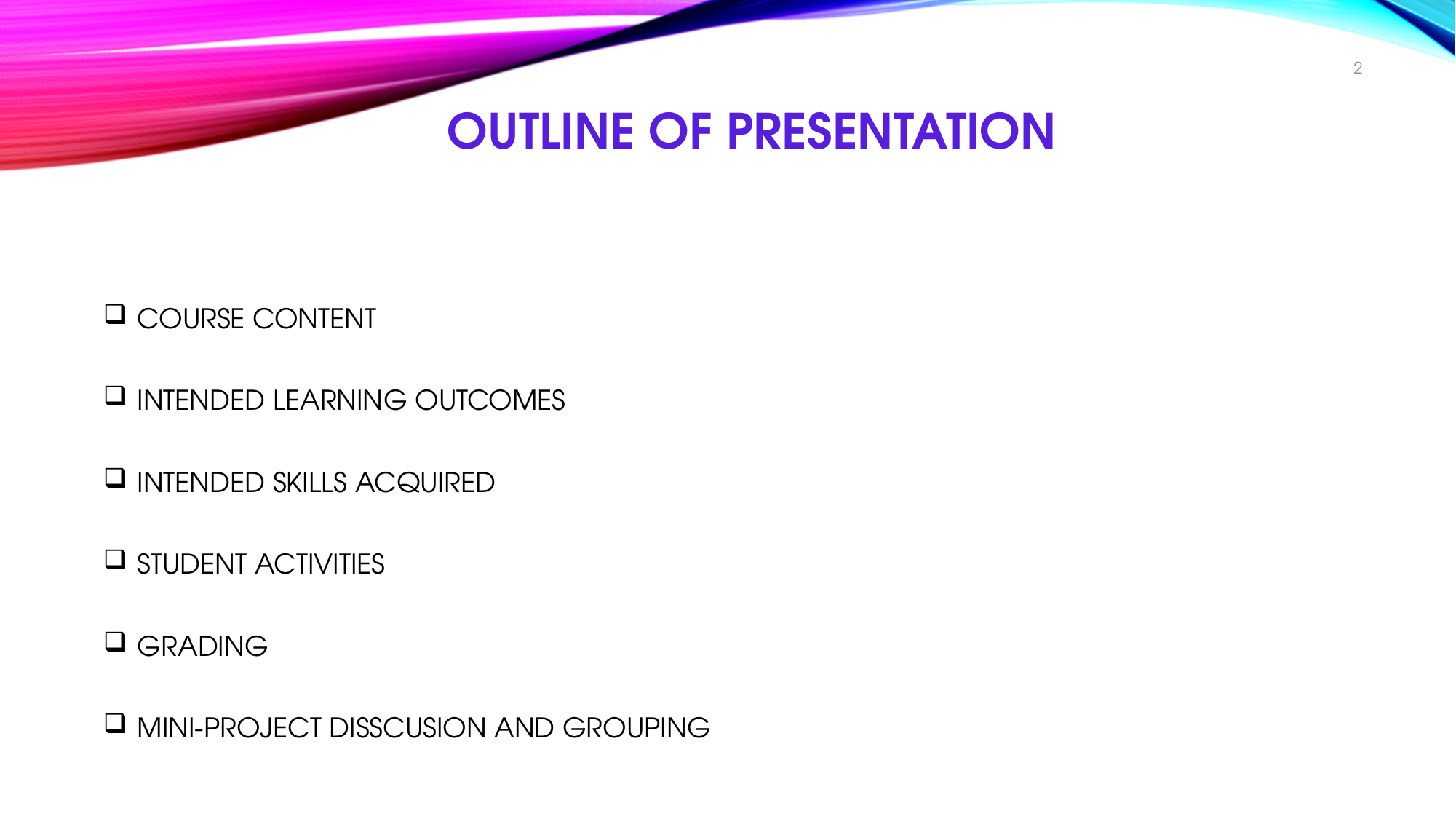

2
OUTLINE OF PRESENTATION
COURSE CONTENT
INTENDED LEARNING OUTCOMES
INTENDED SKILLS ACQUIRED
STUDENT ACTIVITIES
GRADING
MINI-PROJECT DISSCUSION AND GROUPING